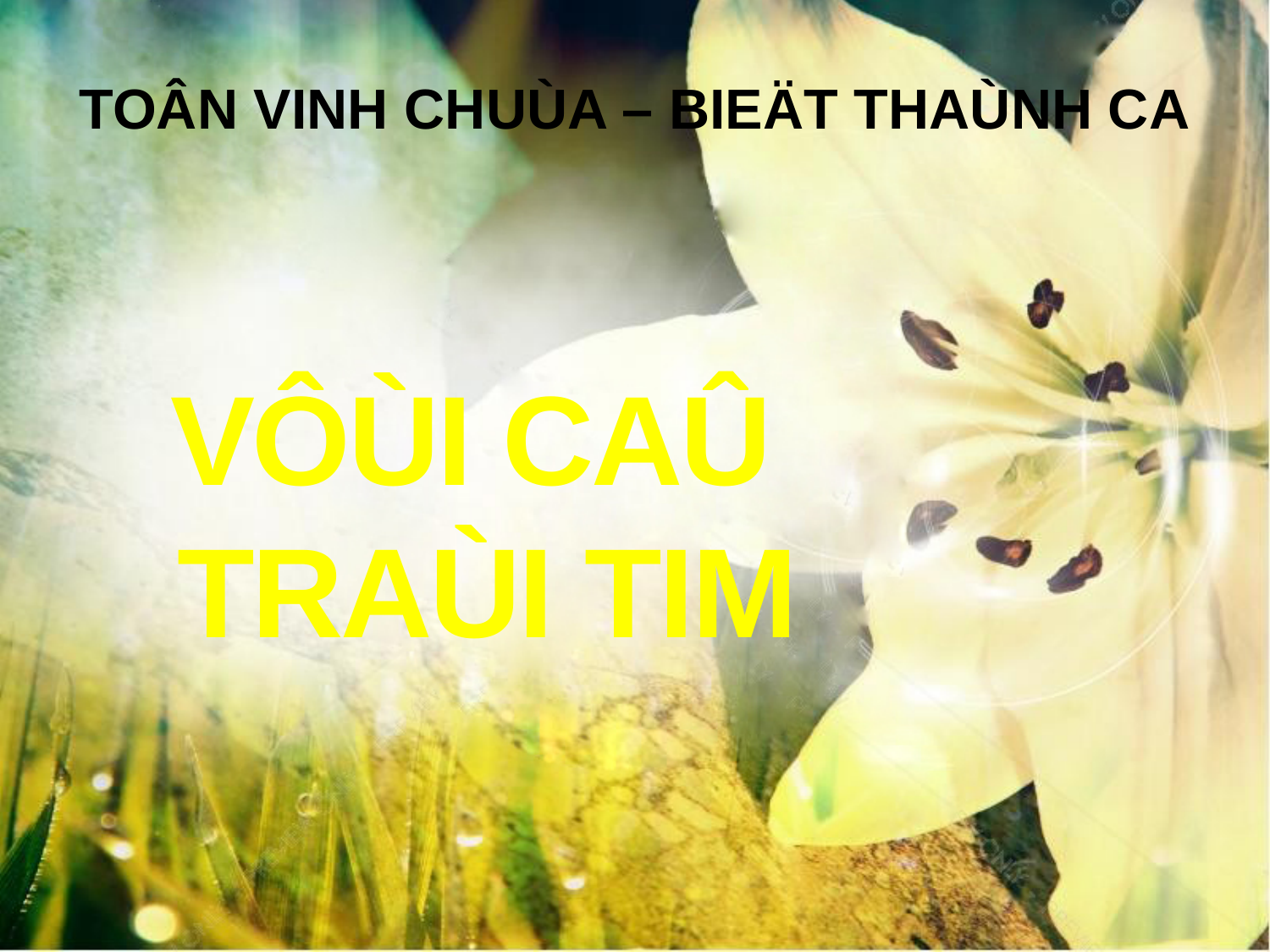

TOÂN VINH CHUÙA – BIEÄT THAÙNH CA
VÔÙI CAÛ
TRAÙI TIM